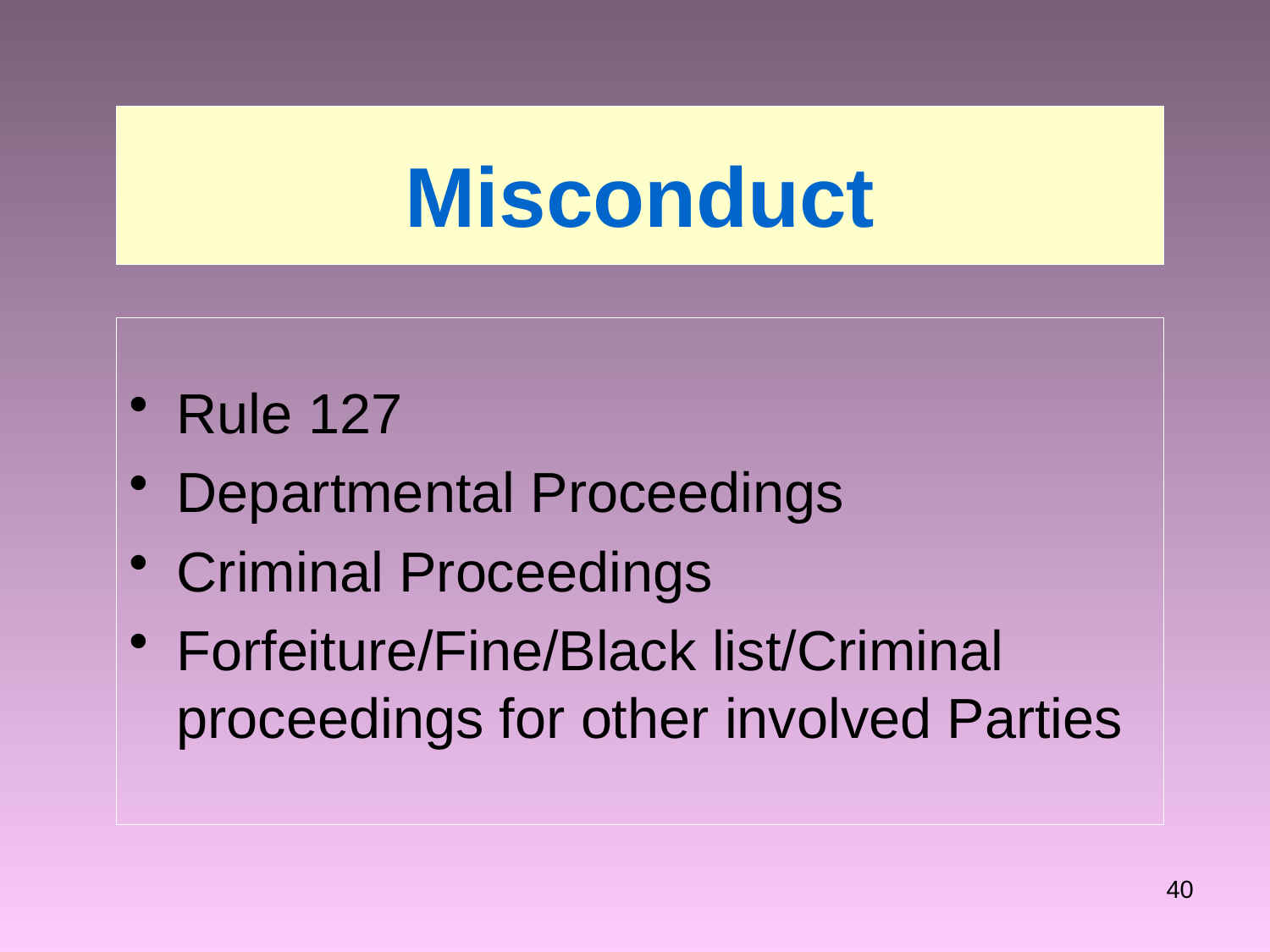

# Misconduct

Rule 127
Departmental Proceedings
Criminal Proceedings
Forfeiture/Fine/Black list/Criminal proceedings for other involved Parties
40